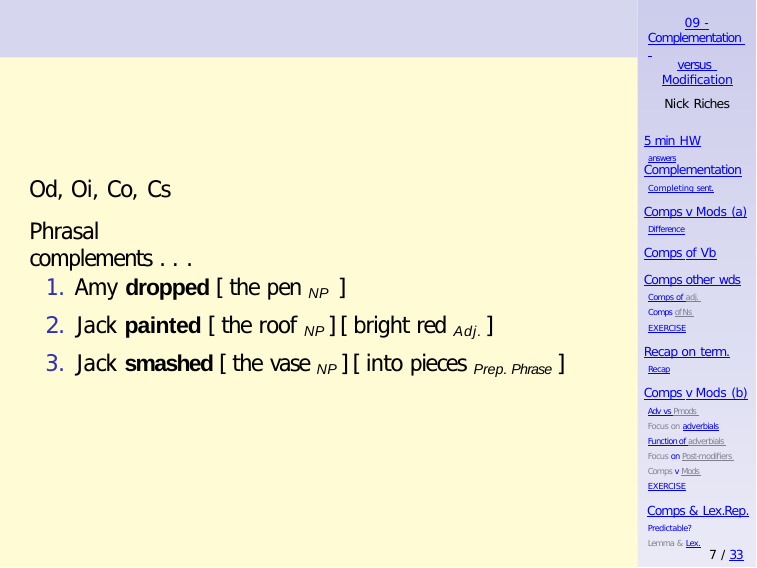

09 -
Complementation  versus  Modification
Nick Riches

5 min HW
answers
Complementation
Completing sent.
Od, Oi, Co, Cs
Phrasal complements . . .
Comps v Mods (a)
Difference
Comps of Vb
Comps other wds
Comps of adj.  Comps of Ns  EXERCISE
Amy dropped [ the pen NP ]
Jack painted [ the roof NP ] [ bright red Adj. ]
Jack smashed [ the vase NP ] [ into pieces Prep. Phrase ]
Recap on term.
Recap
Comps v Mods (b)
Adv vs Pmods  Focus on adverbials
Function of adverbials  Focus on Post-modifiers  Comps v Mods  EXERCISE
Comps & Lex.Rep.
Predictable?  Lemma & Lex.
7 / 33